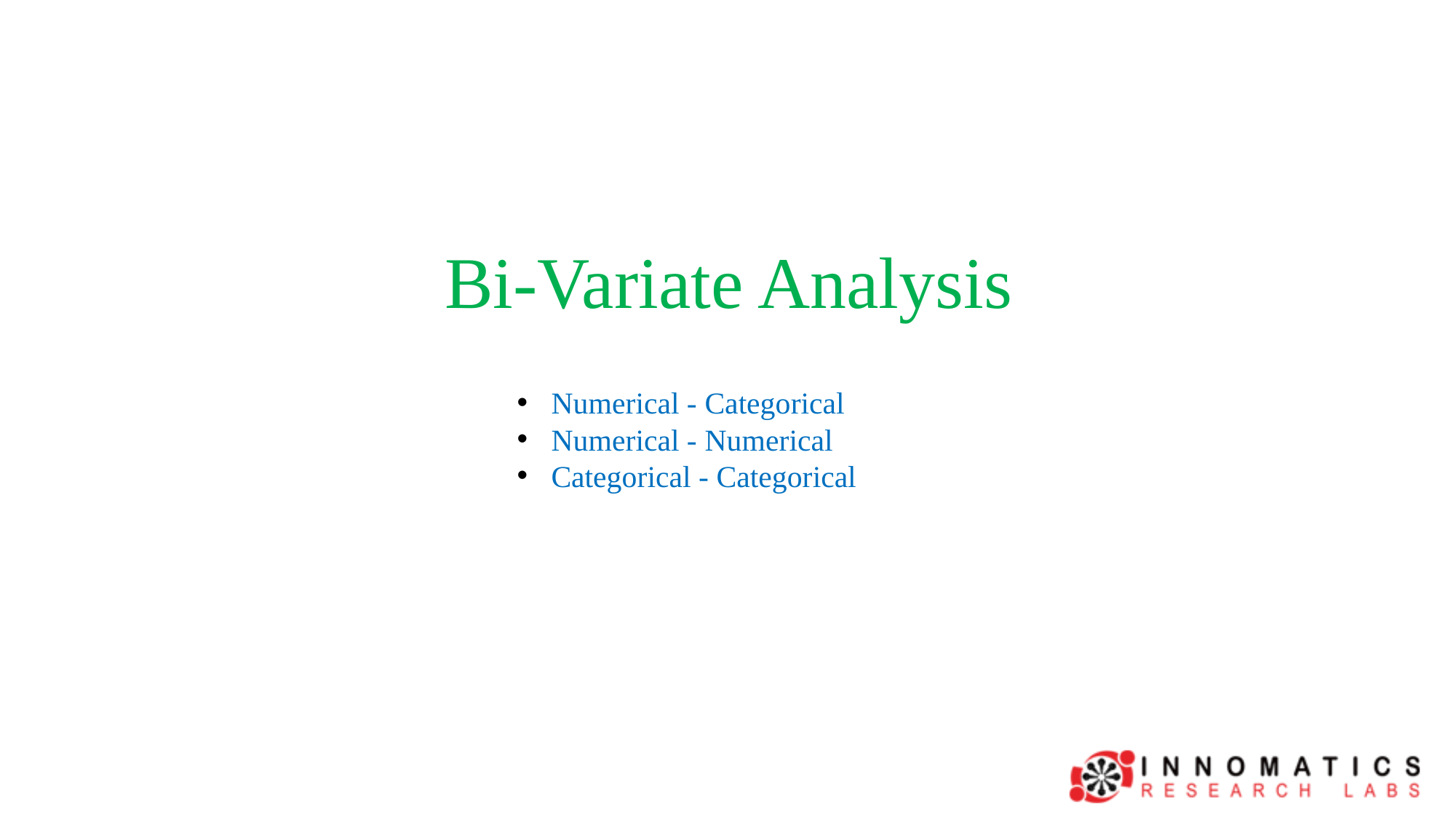

# Bi-Variate Analysis
Numerical - Categorical
Numerical - Numerical
Categorical - Categorical